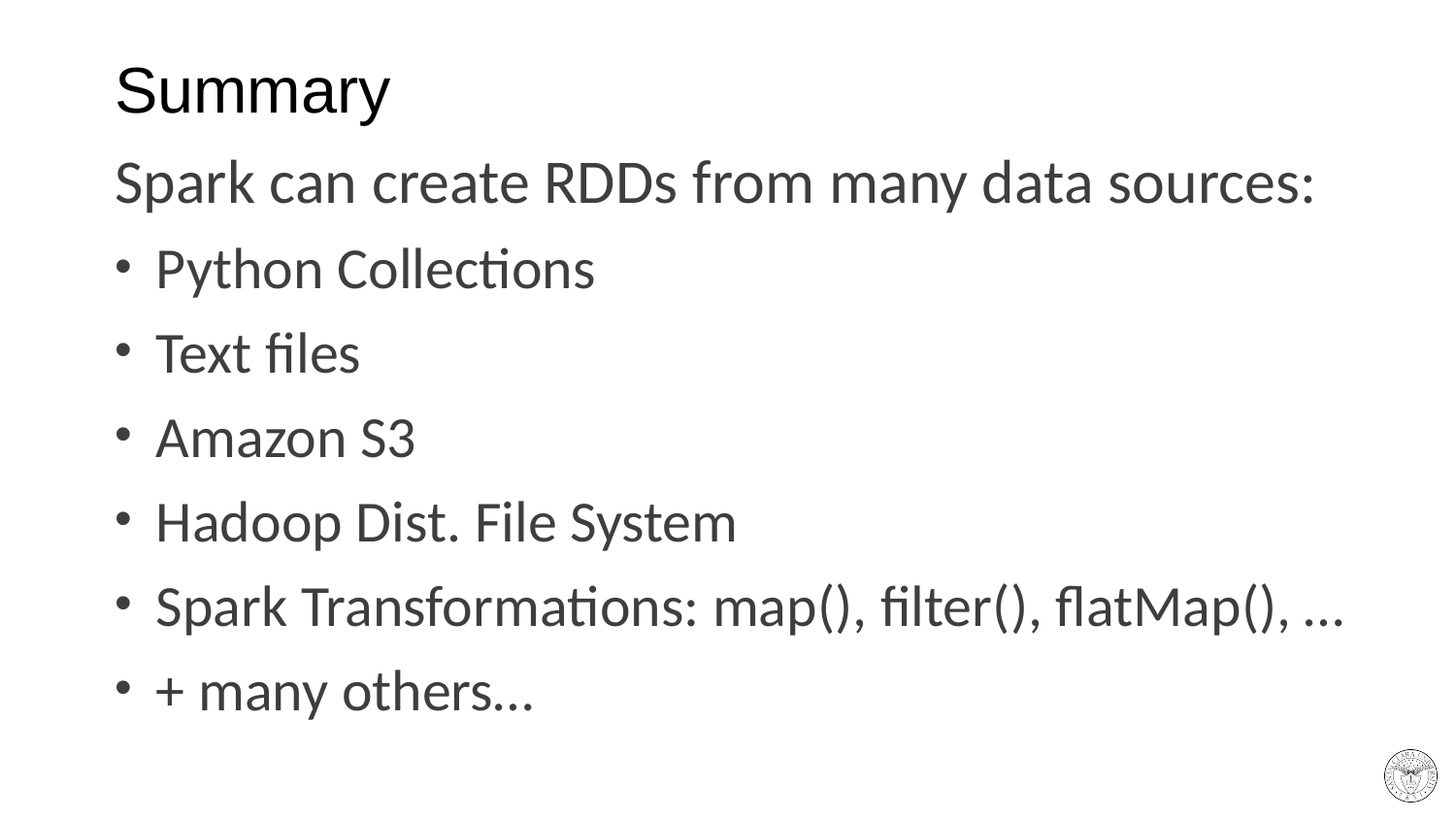

# Summary
Spark can create RDDs from many data sources:
 Python Collections
 Text files
 Amazon S3
 Hadoop Dist. File System
 Spark Transformations: map(), filter(), flatMap(), …
 + many others…